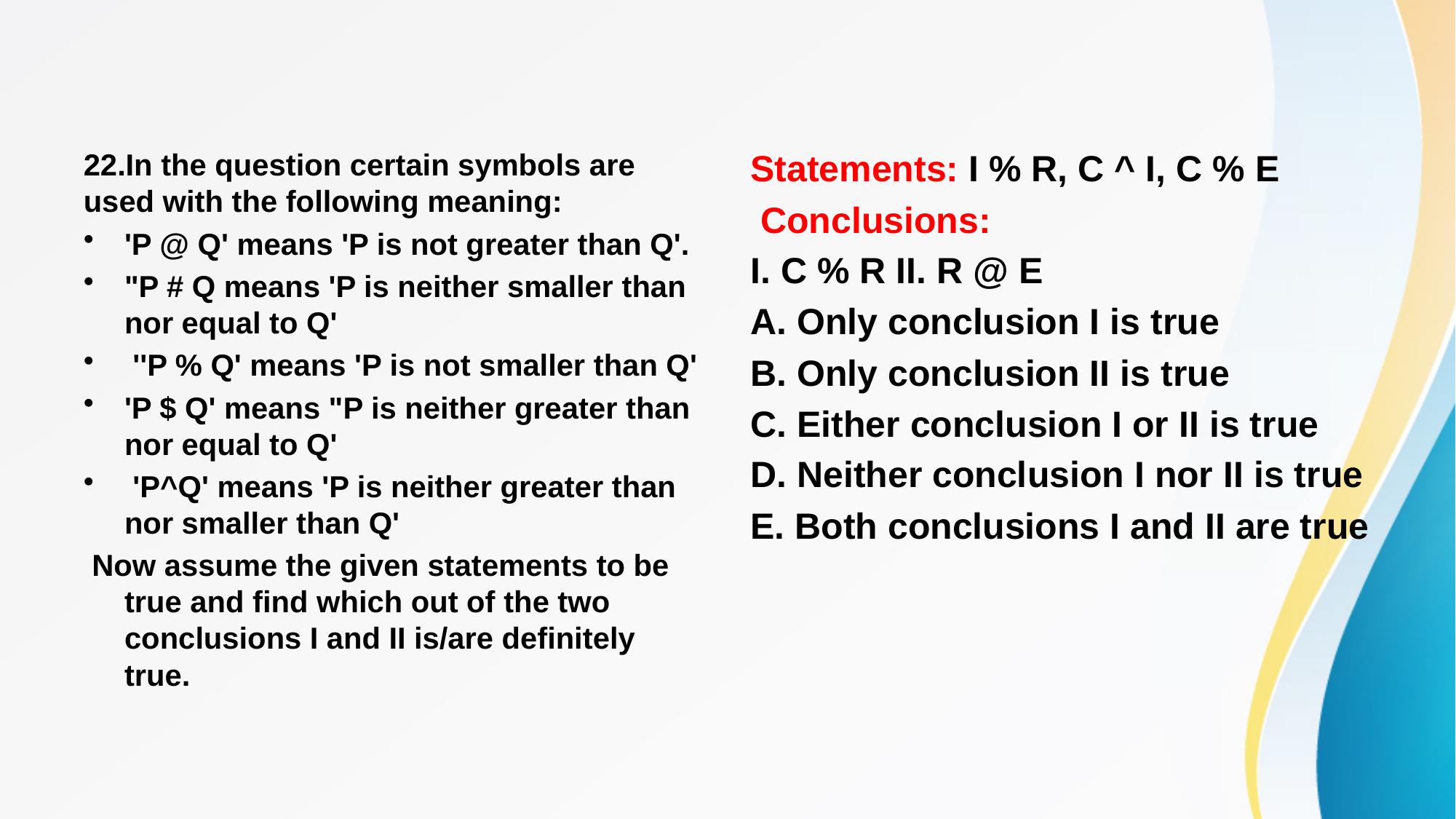

#
22.In the question certain symbols are used with the following meaning:
'P @ Q' means 'P is not greater than Q'.
"P # Q means 'P is neither smaller than nor equal to Q'
 ''P % Q' means 'P is not smaller than Q'
'P $ Q' means "P is neither greater than nor equal to Q'
 'P^Q' means 'P is neither greater than nor smaller than Q'
 Now assume the given statements to be true and find which out of the two conclusions I and II is/are definitely true.

Statements: I % R, C ^ I, C % E
 Conclusions:
I. C % R II. R @ E
A. Only conclusion I is true
B. Only conclusion II is true
C. Either conclusion I or II is true
D. Neither conclusion I nor II is true
E. Both conclusions I and II are true